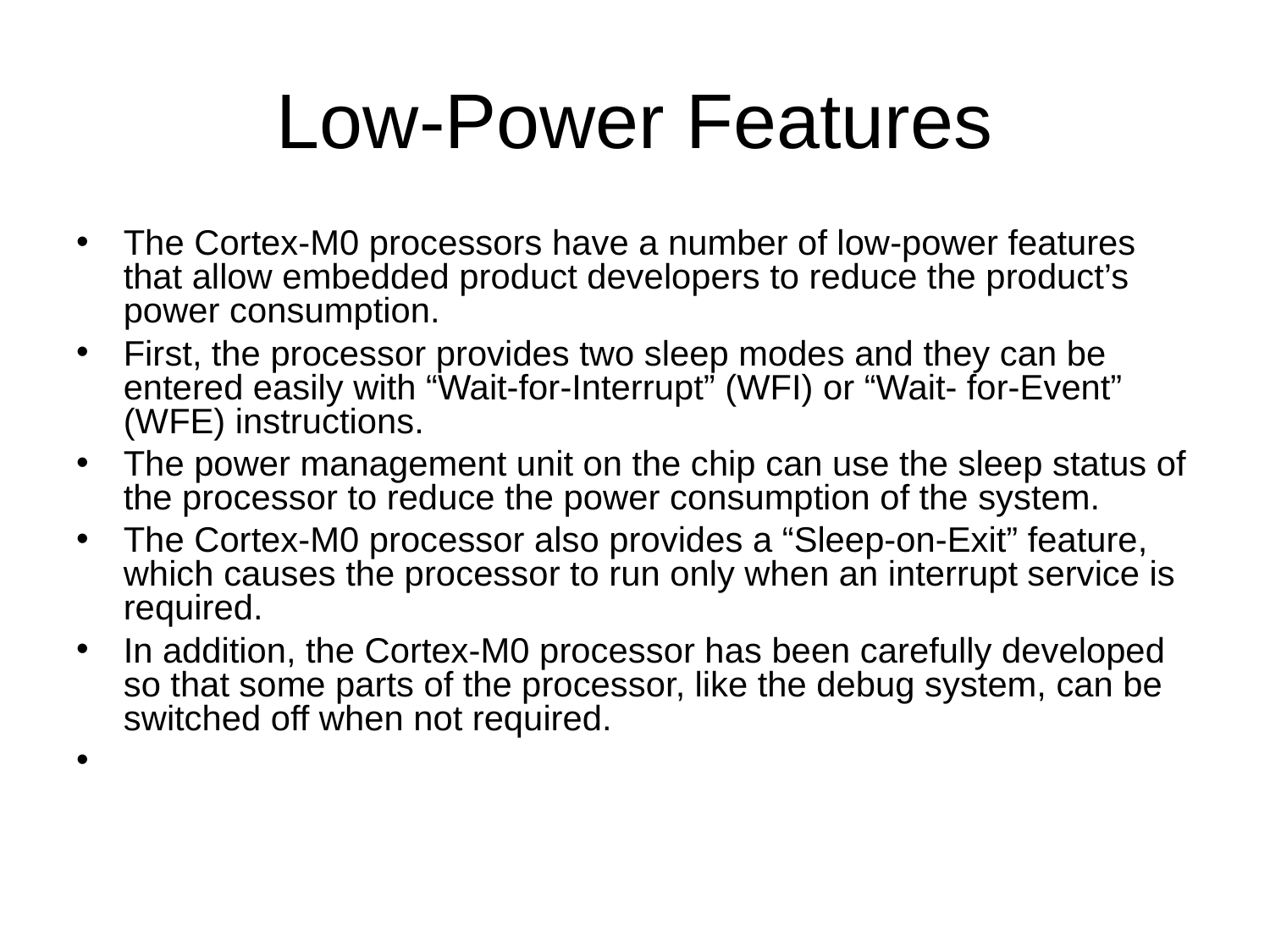

Low-Power Features
The Cortex-M0 processors have a number of low-power features that allow embedded product developers to reduce the product’s power consumption.
First, the processor provides two sleep modes and they can be entered easily with “Wait-for-Interrupt” (WFI) or “Wait- for-Event” (WFE) instructions.
The power management unit on the chip can use the sleep status of the processor to reduce the power consumption of the system.
The Cortex-M0 processor also provides a “Sleep-on-Exit” feature, which causes the processor to run only when an interrupt service is required.
In addition, the Cortex-M0 processor has been carefully developed so that some parts of the processor, like the debug system, can be switched off when not required.